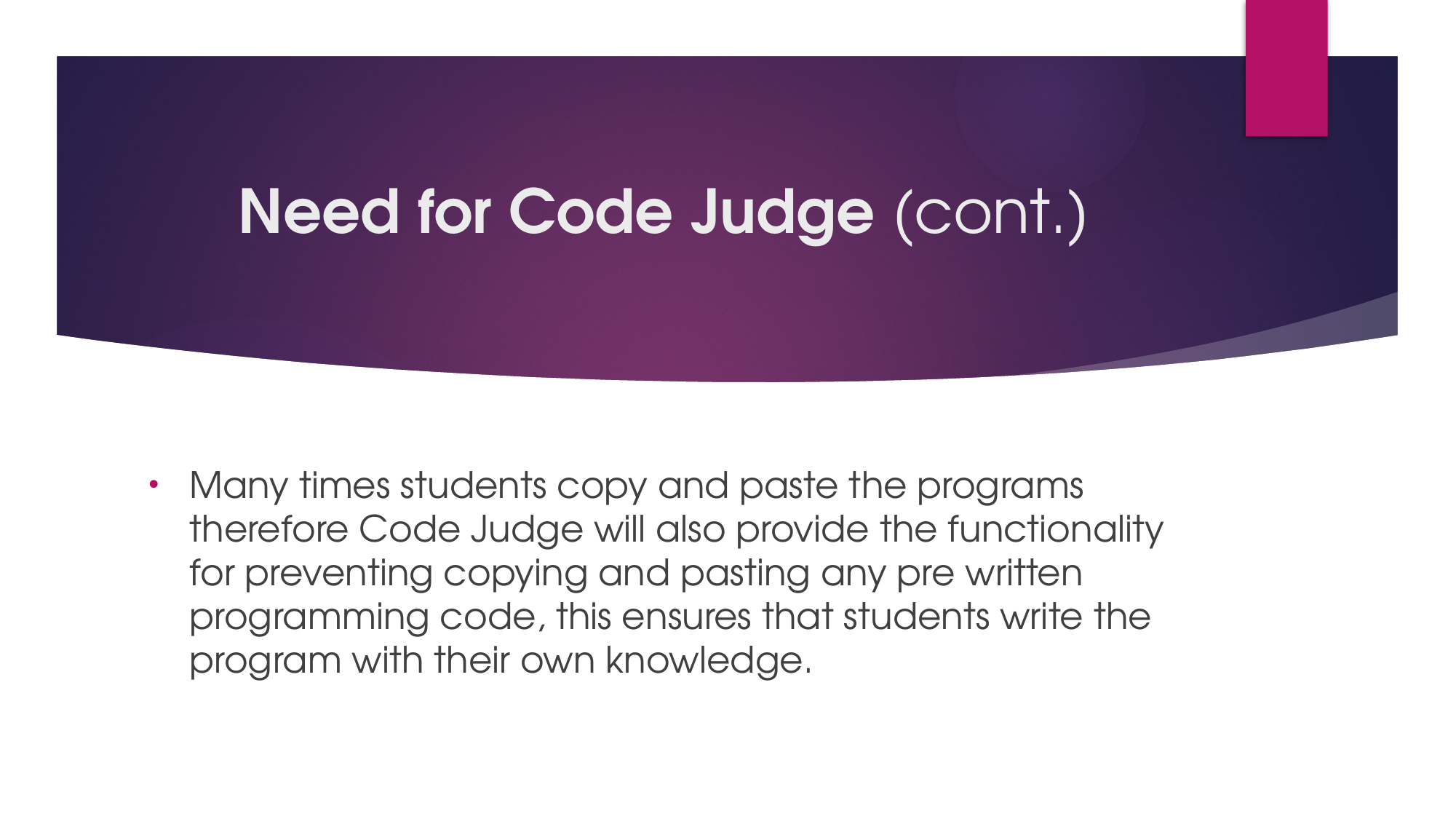

# Need for Code Judge (cont.)
Many times students copy and paste the programs therefore Code Judge will also provide the functionality for preventing copying and pasting any pre written programming code, this ensures that students write the program with their own knowledge.